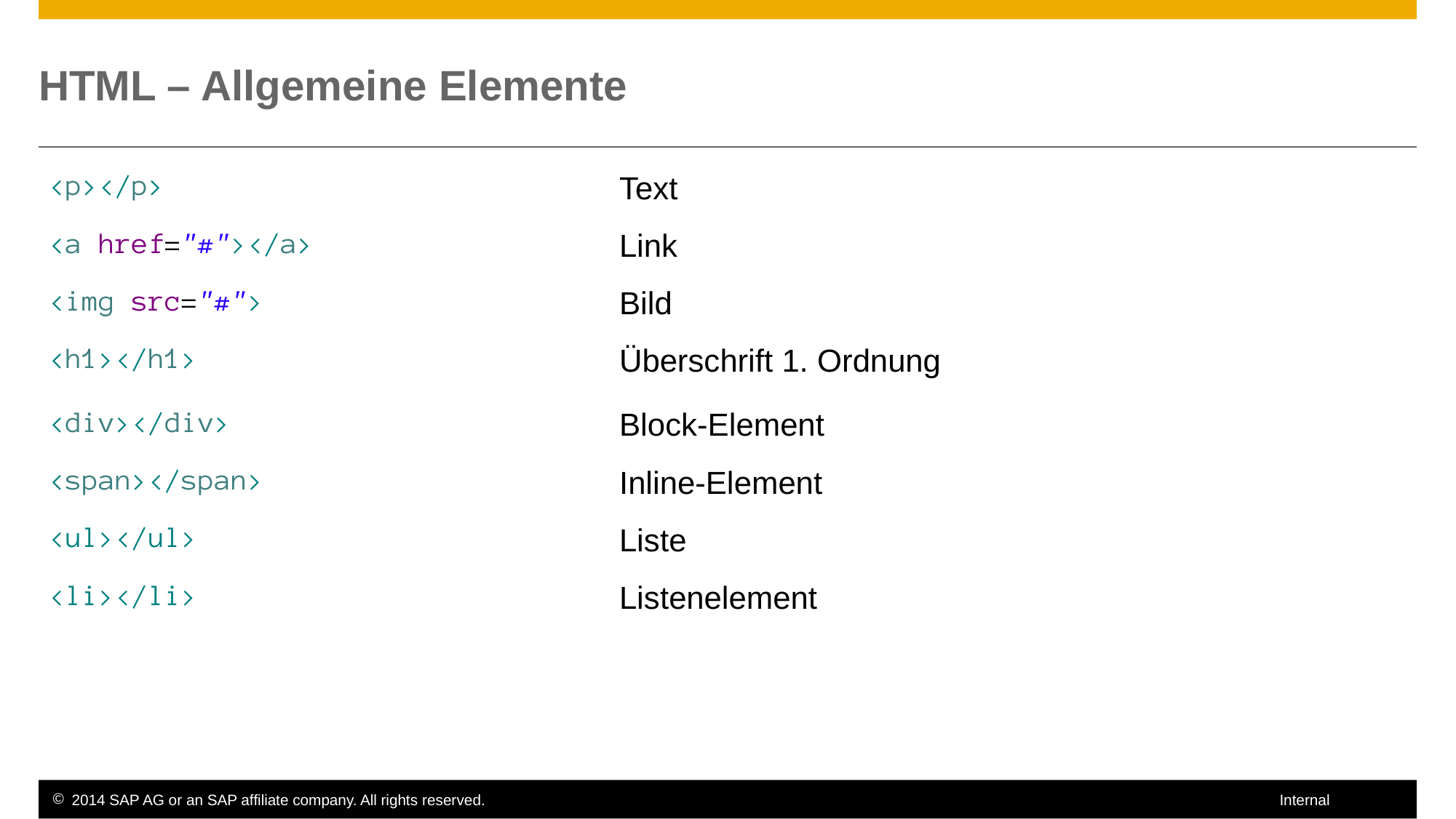

# HTML – Allgemeine Elemente
| <p></p> | Text |
| --- | --- |
| <a href="#"></a> | Link |
| <img src="#"> | Bild |
| <h1></h1> | Überschrift 1. Ordnung |
| <div></div> | Block-Element |
| <span></span> | Inline-Element |
| <ul></ul> | Liste |
| <li></li> | Listenelement |